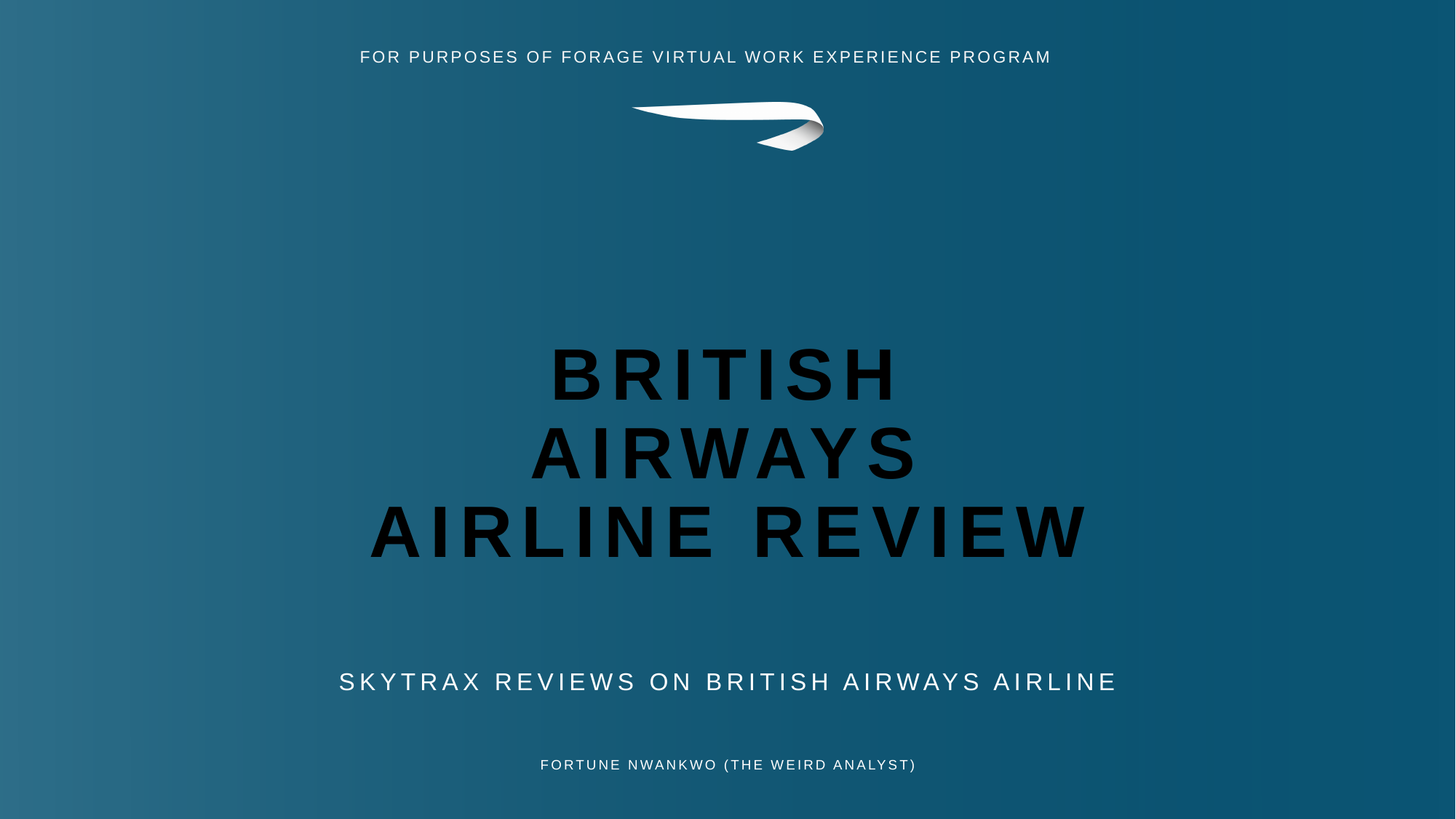

# BRITISH AIRWAYS AIRLINE REVIEW
SKYTRAX REVIEWS ON BRITISH AIRWAYS AIRLINE
FORTUNE NWANKWO (THE WEIRD ANALYST)